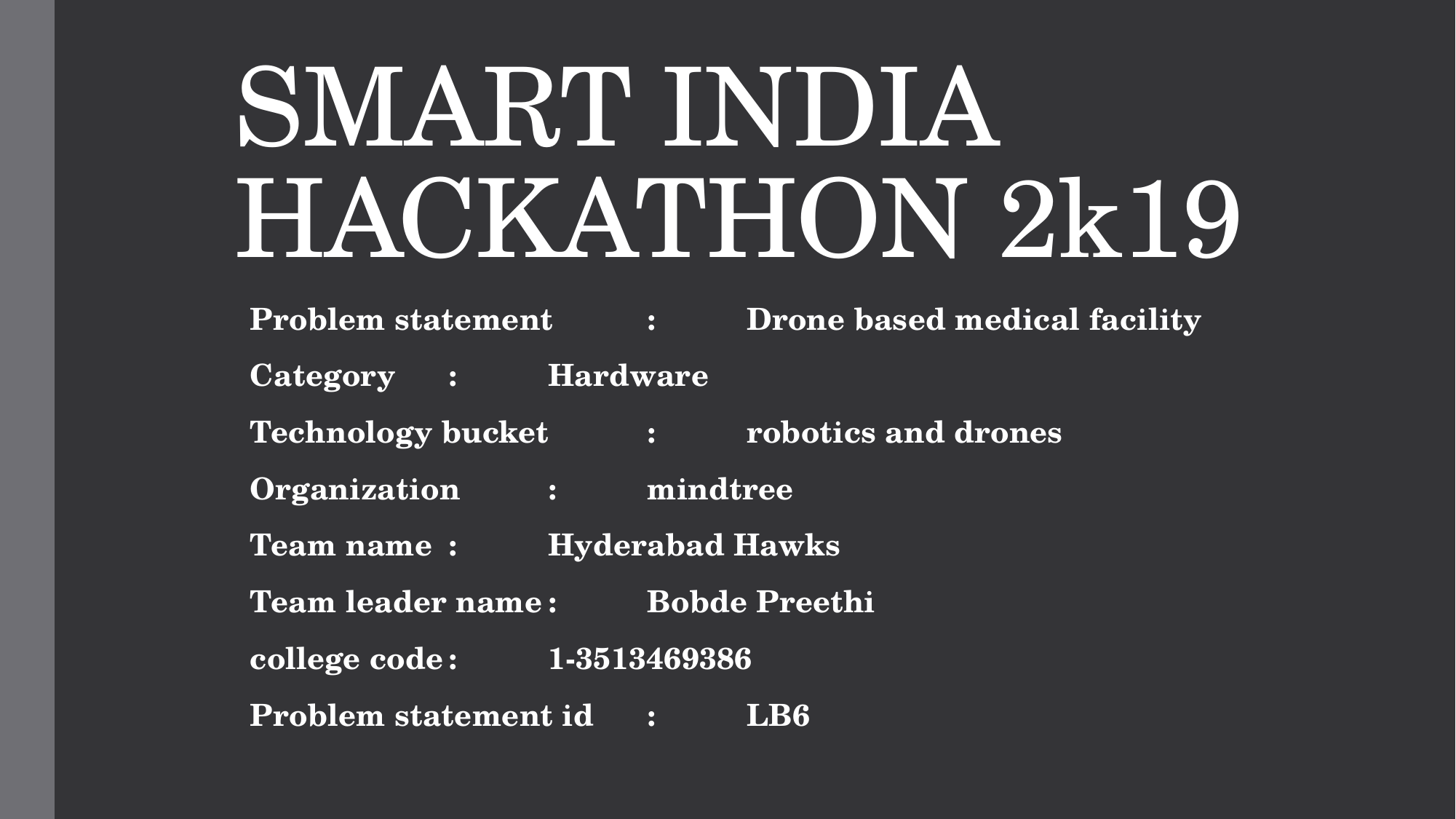

# SMART INDIA HACKATHON 2k19
Problem statement		:	Drone based medical facility
Category			:	Hardware
Technology bucket		:	robotics and drones
Organization			: 	mindtree
Team name 			:	Hyderabad Hawks
Team leader name		:	Bobde Preethi
college code			:	1-3513469386
Problem statement id	:	LB6